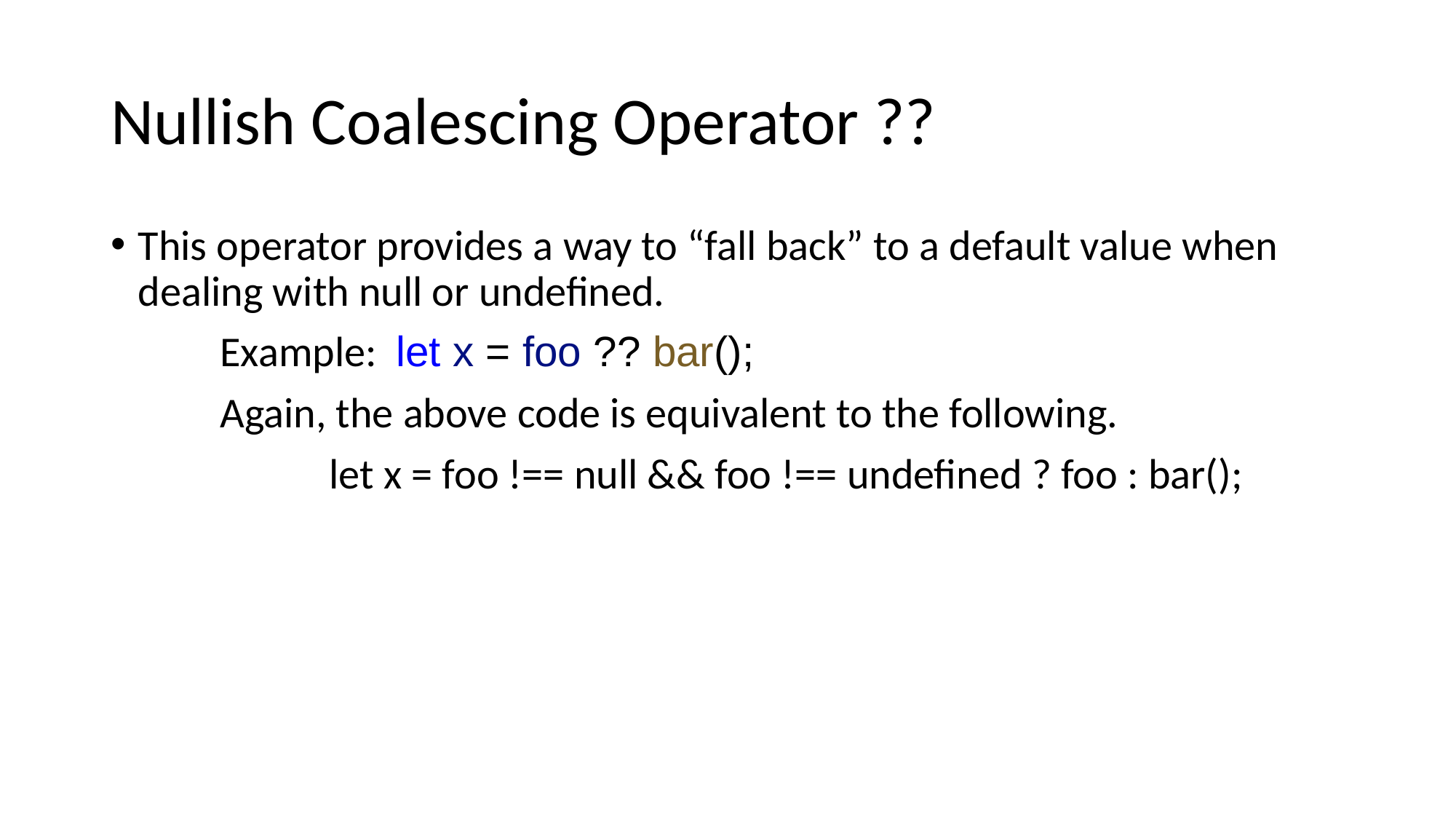

# Nullish Coalescing Operator ??
This operator provides a way to “fall back” to a default value when dealing with null or undefined.
	Example:  let x = foo ?? bar();
	Again, the above code is equivalent to the following.
		let x = foo !== null && foo !== undefined ? foo : bar();